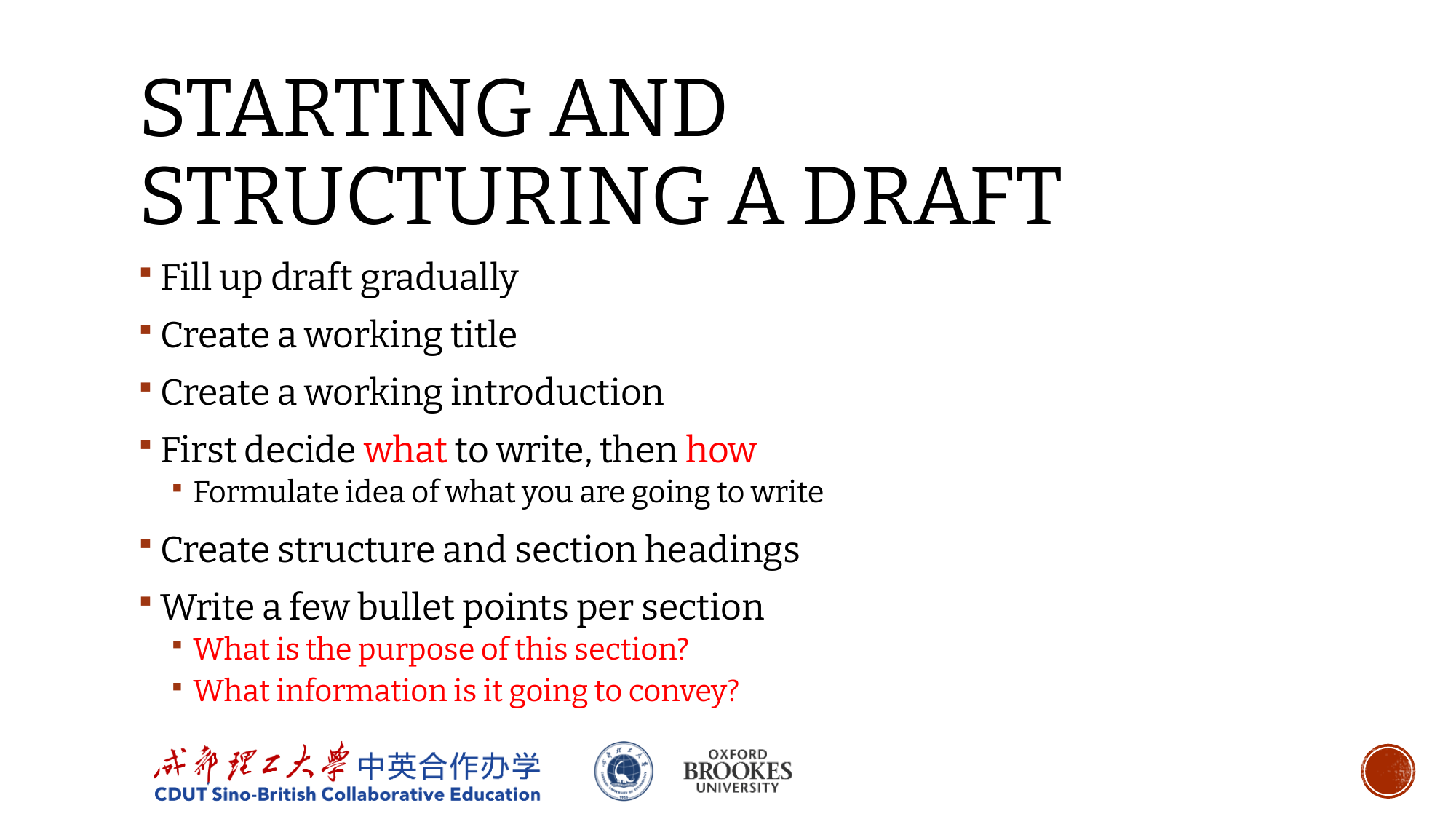

# Starting and structuring a draft
Fill up draft gradually
Create a working title
Create a working introduction
First decide what to write, then how
Formulate idea of what you are going to write
Create structure and section headings
Write a few bullet points per section
What is the purpose of this section?
What information is it going to convey?

16